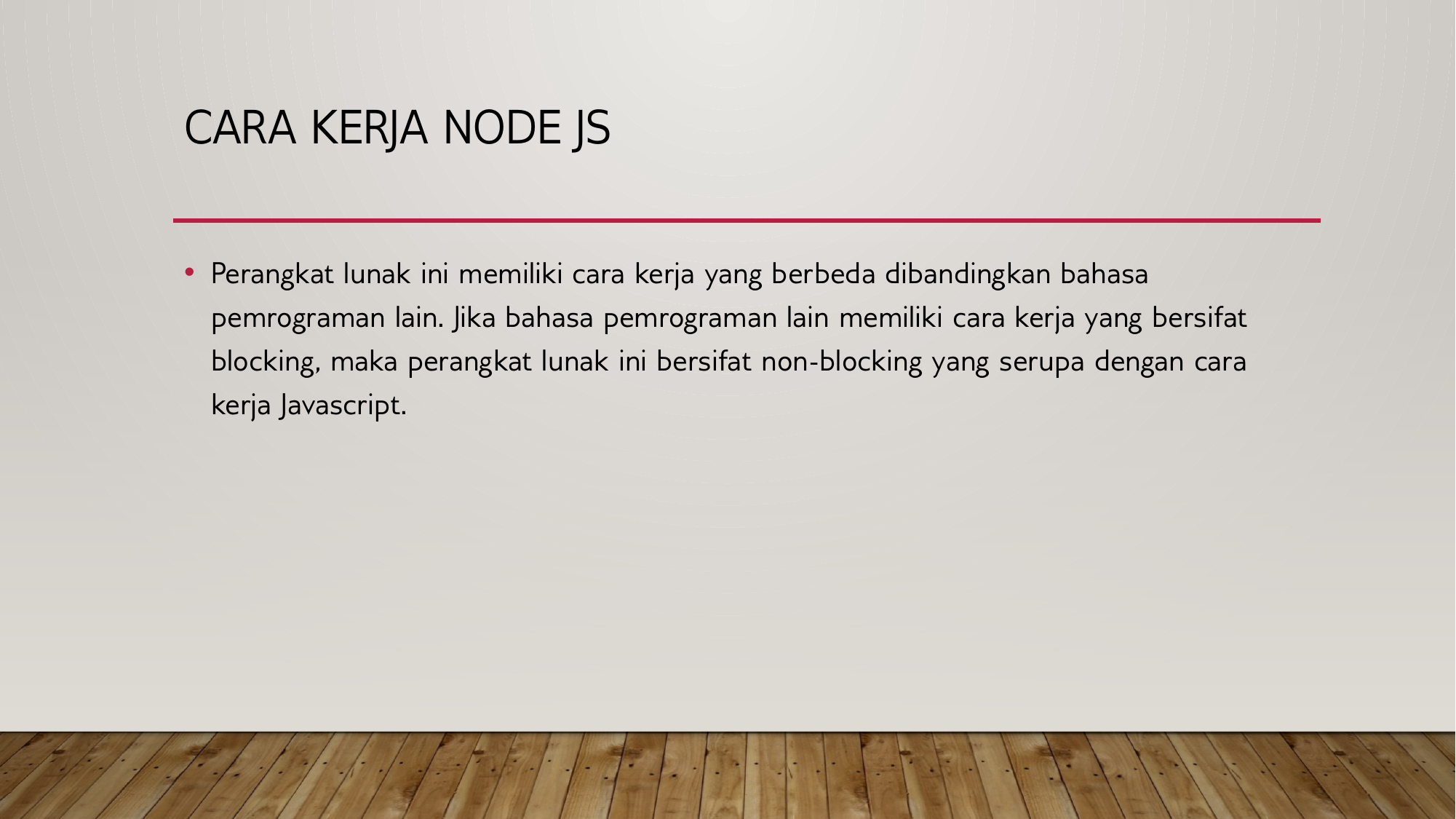

# CARA KERJA NODE JS
Perangkat lunak ini memiliki cara kerja yang berbeda dibandingkan bahasa pemrograman lain. Jika bahasa pemrograman lain memiliki cara kerja yang bersifat blocking, maka perangkat lunak ini bersifat non-blocking yang serupa dengan cara kerja Javascript.